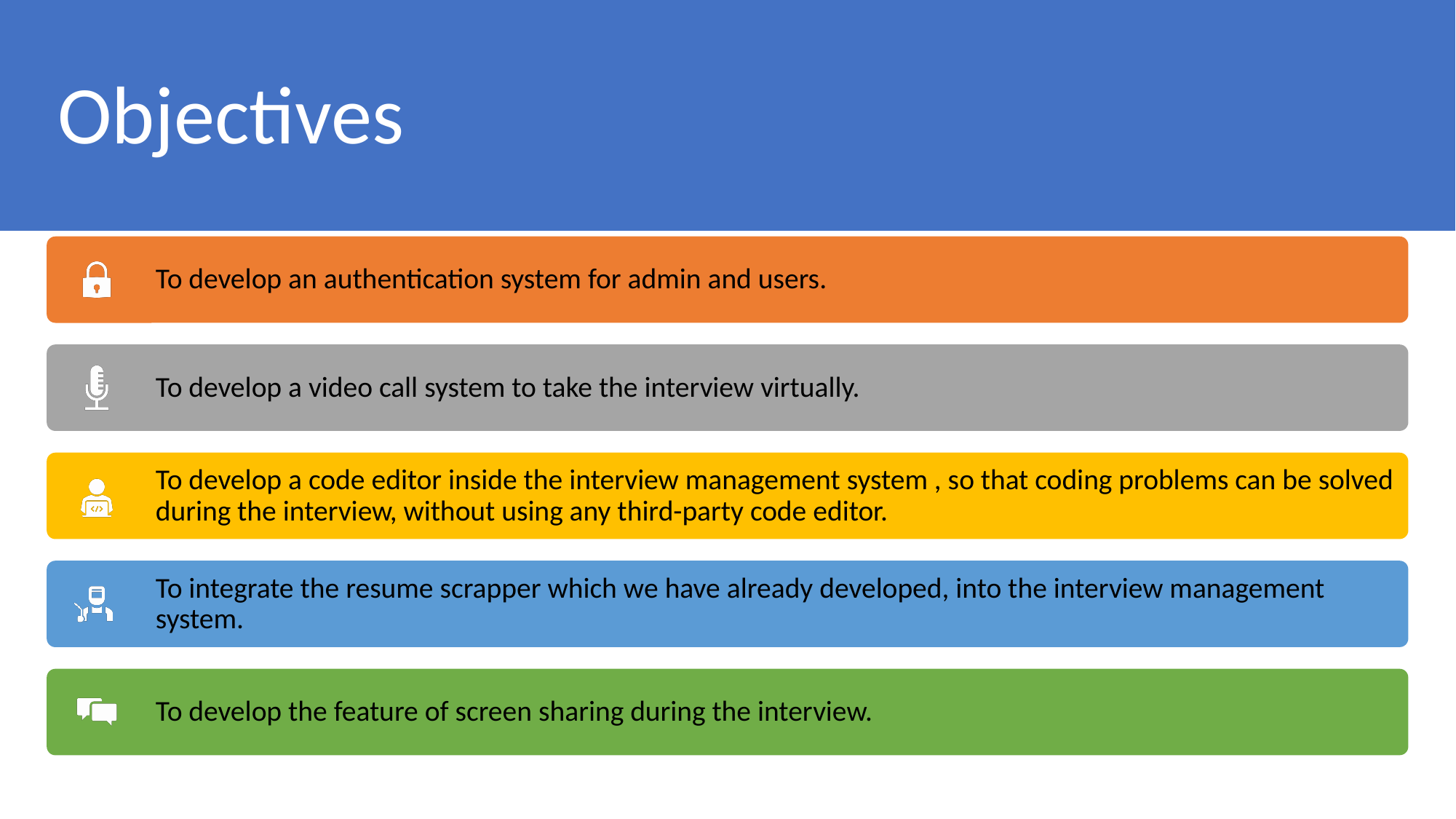

# Objectives
To develop an authentication system for admin and users.
To develop a video call system to take the interview virtually.
To develop a code editor inside the interview management system , so that coding problems can be solved during the interview, without using any third-party code editor.
To integrate the resume scrapper which we have already developed, into the interview management system.
To develop the feature of screen sharing during the interview.